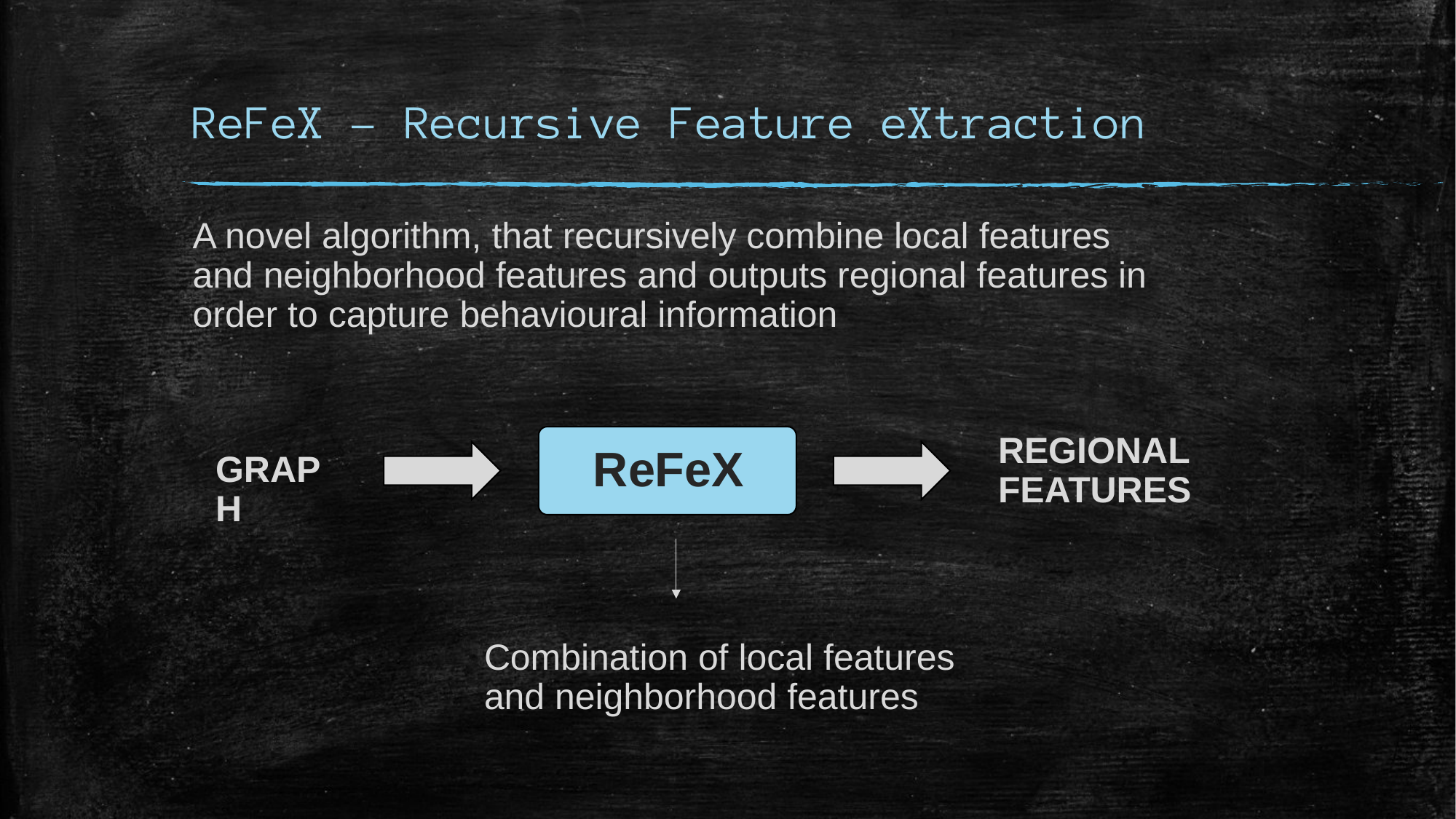

# ReFeX – Recursive Feature eXtraction
A novel algorithm, that recursively combine local features and neighborhood features and outputs regional features in order to capture behavioural information
ReFeX
REGIONAL FEATURES

GRAPH
Combination of local features and neighborhood features